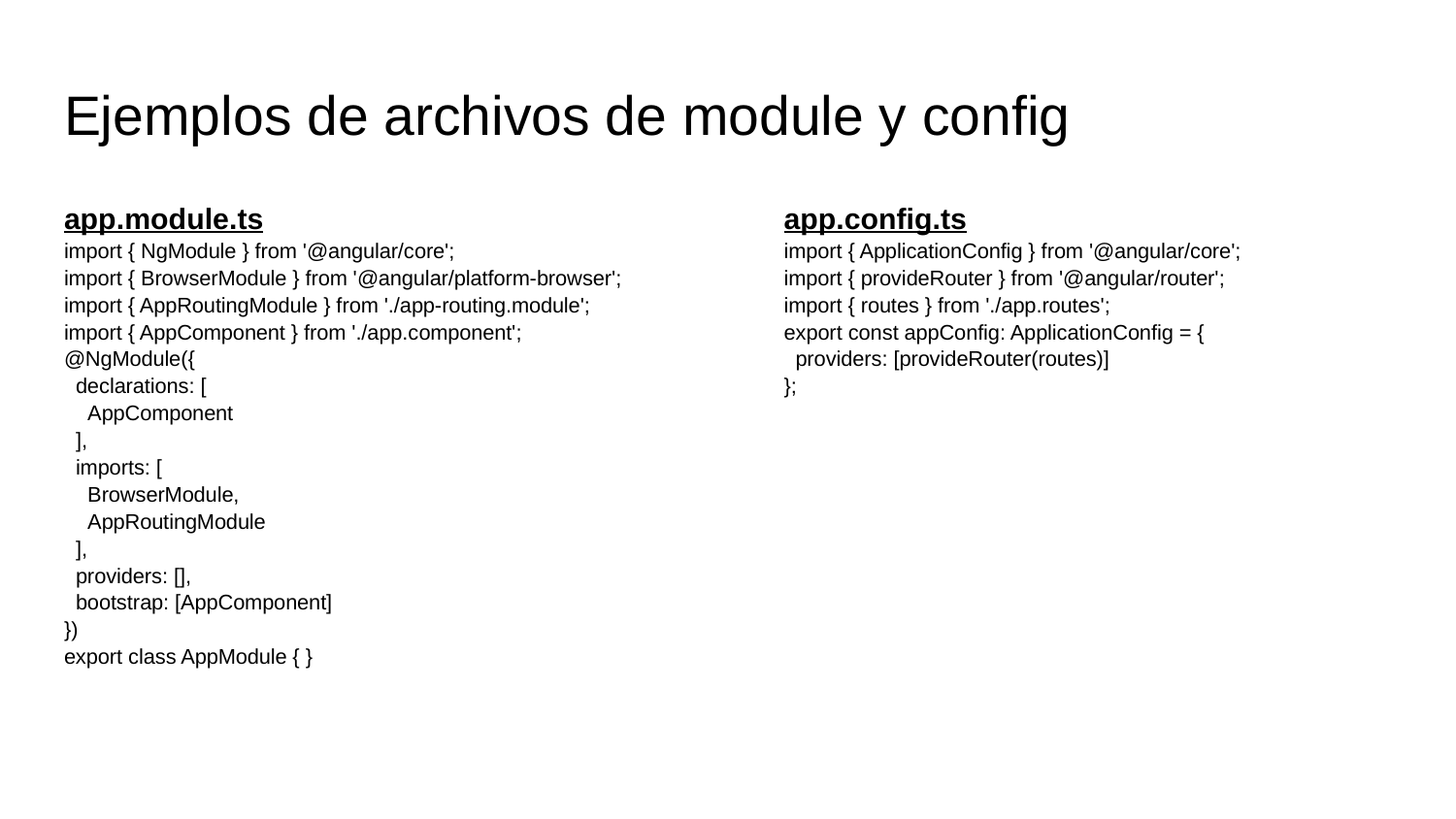

# Ejemplos de archivos de module y config
app.module.ts
import { NgModule } from '@angular/core';
import { BrowserModule } from '@angular/platform-browser';
import { AppRoutingModule } from './app-routing.module';
import { AppComponent } from './app.component';
@NgModule({
  declarations: [
    AppComponent
  ],
  imports: [
    BrowserModule,
    AppRoutingModule
  ],
  providers: [],
  bootstrap: [AppComponent]
})
export class AppModule { }
app.config.ts
import { ApplicationConfig } from '@angular/core';
import { provideRouter } from '@angular/router';
import { routes } from './app.routes';
export const appConfig: ApplicationConfig = {
  providers: [provideRouter(routes)]
};